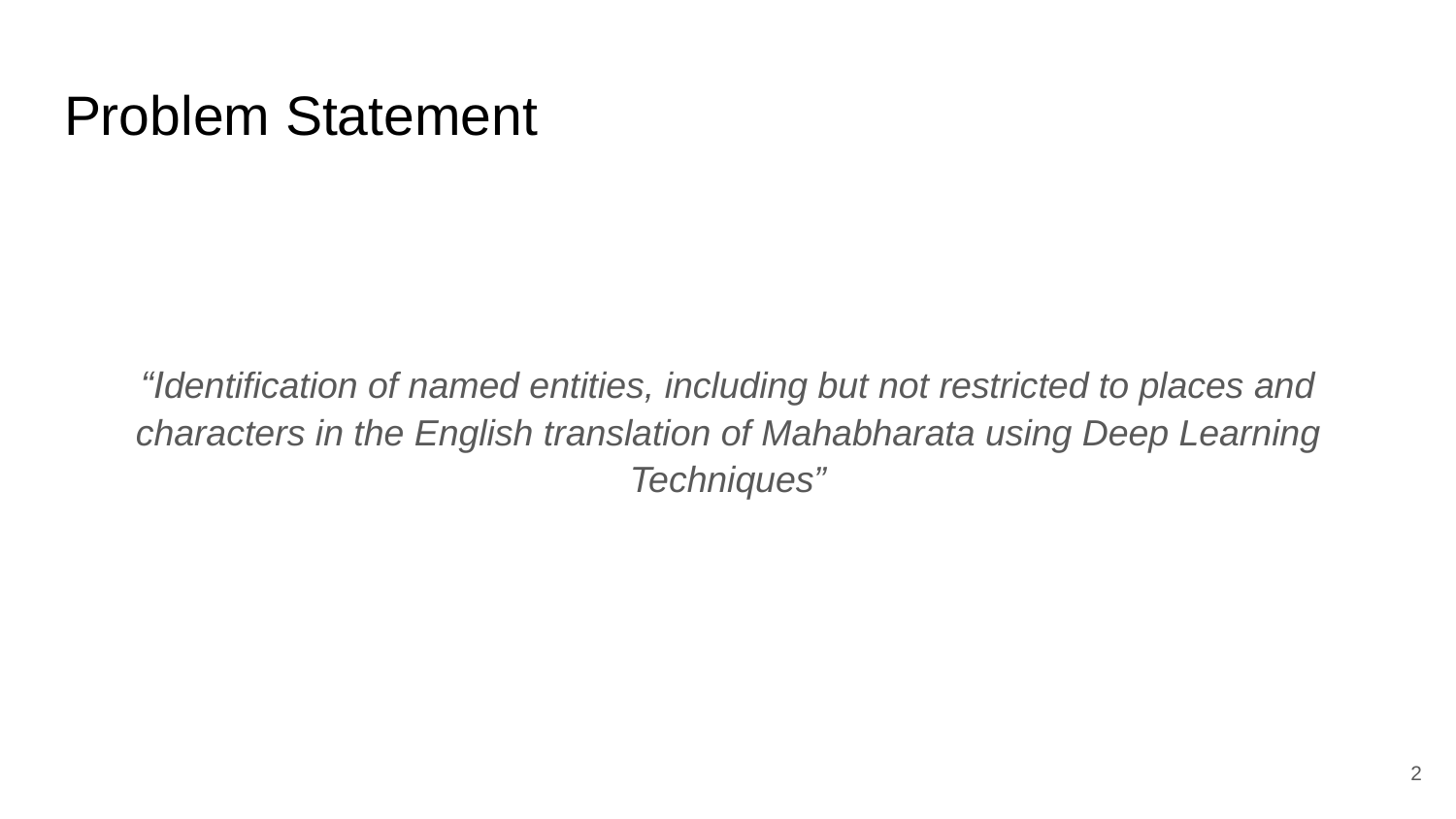

# Problem Statement
“Identification of named entities, including but not restricted to places and characters in the English translation of Mahabharata using Deep Learning Techniques”

2